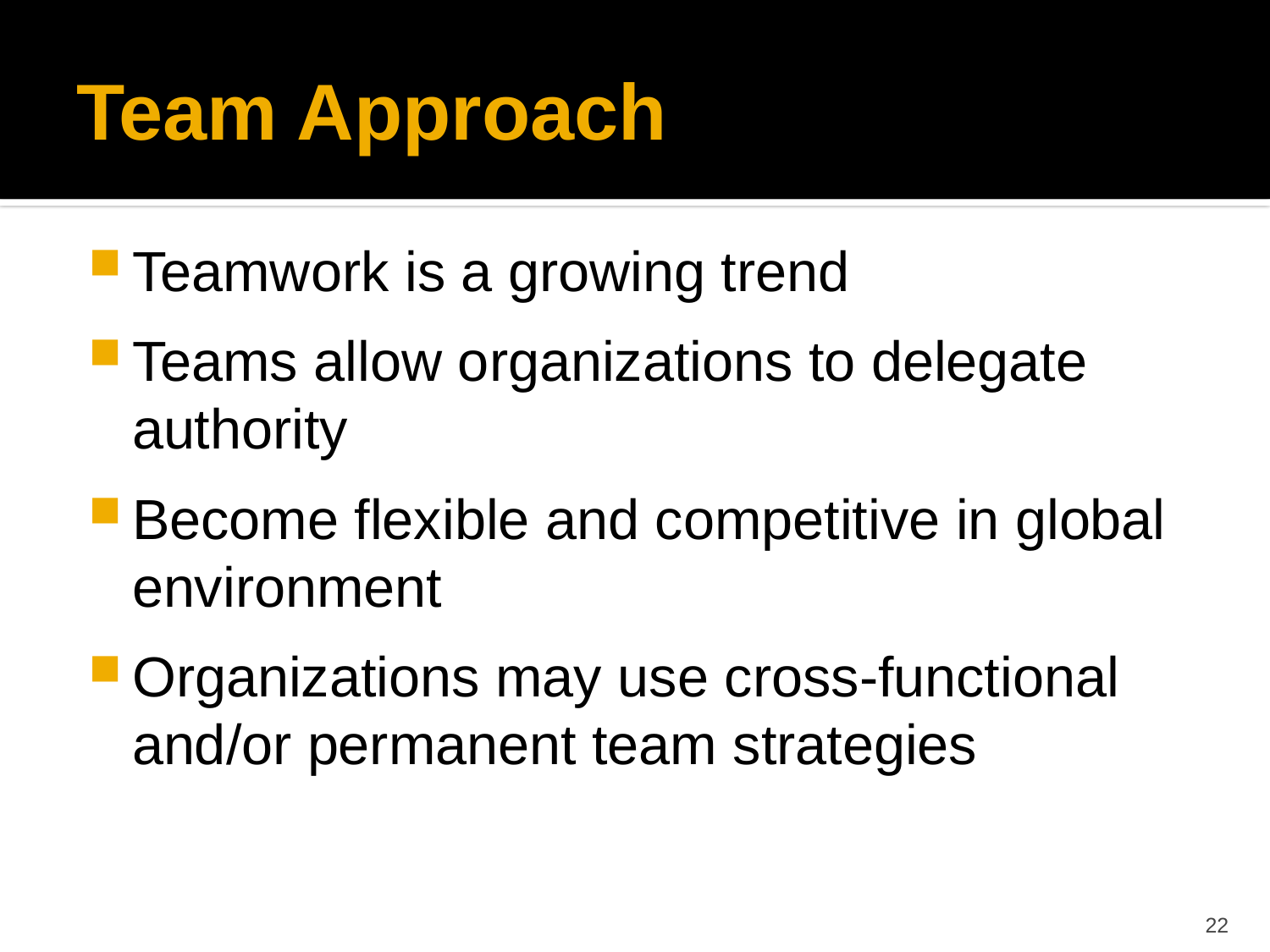

# Team Approach
0
Teamwork is a growing trend
Teams allow organizations to delegate authority
Become flexible and competitive in global environment
Organizations may use cross-functional and/or permanent team strategies

22